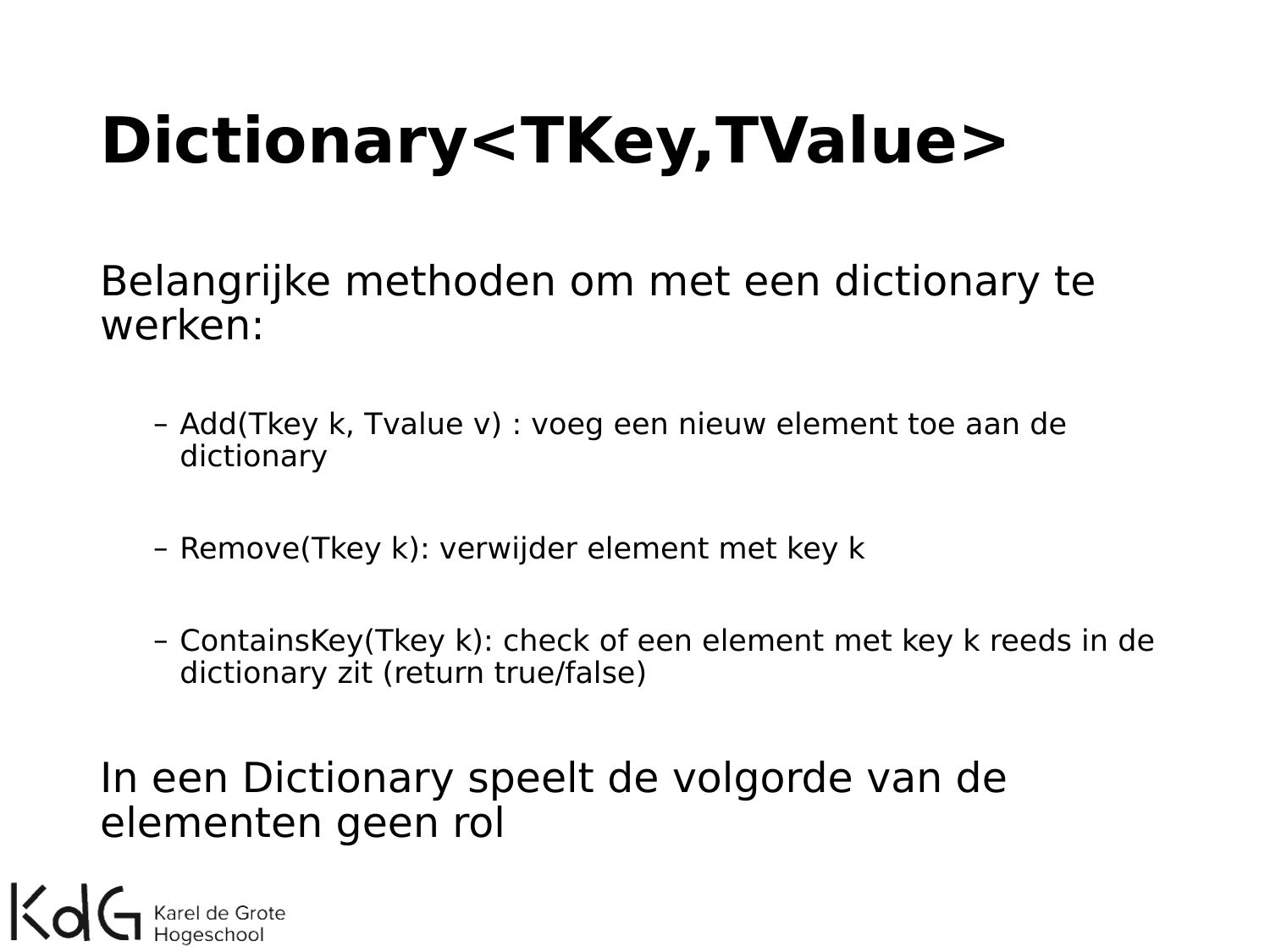

# Dictionary<TKey,TValue>
Belangrijke methoden om met een dictionary te werken:

Add(Tkey k, Tvalue v) : voeg een nieuw element toe aan de dictionary

Remove(Tkey k): verwijder element met key k

ContainsKey(Tkey k): check of een element met key k reeds in de dictionary zit (return true/false)

In een Dictionary speelt de volgorde van de elementen geen rol